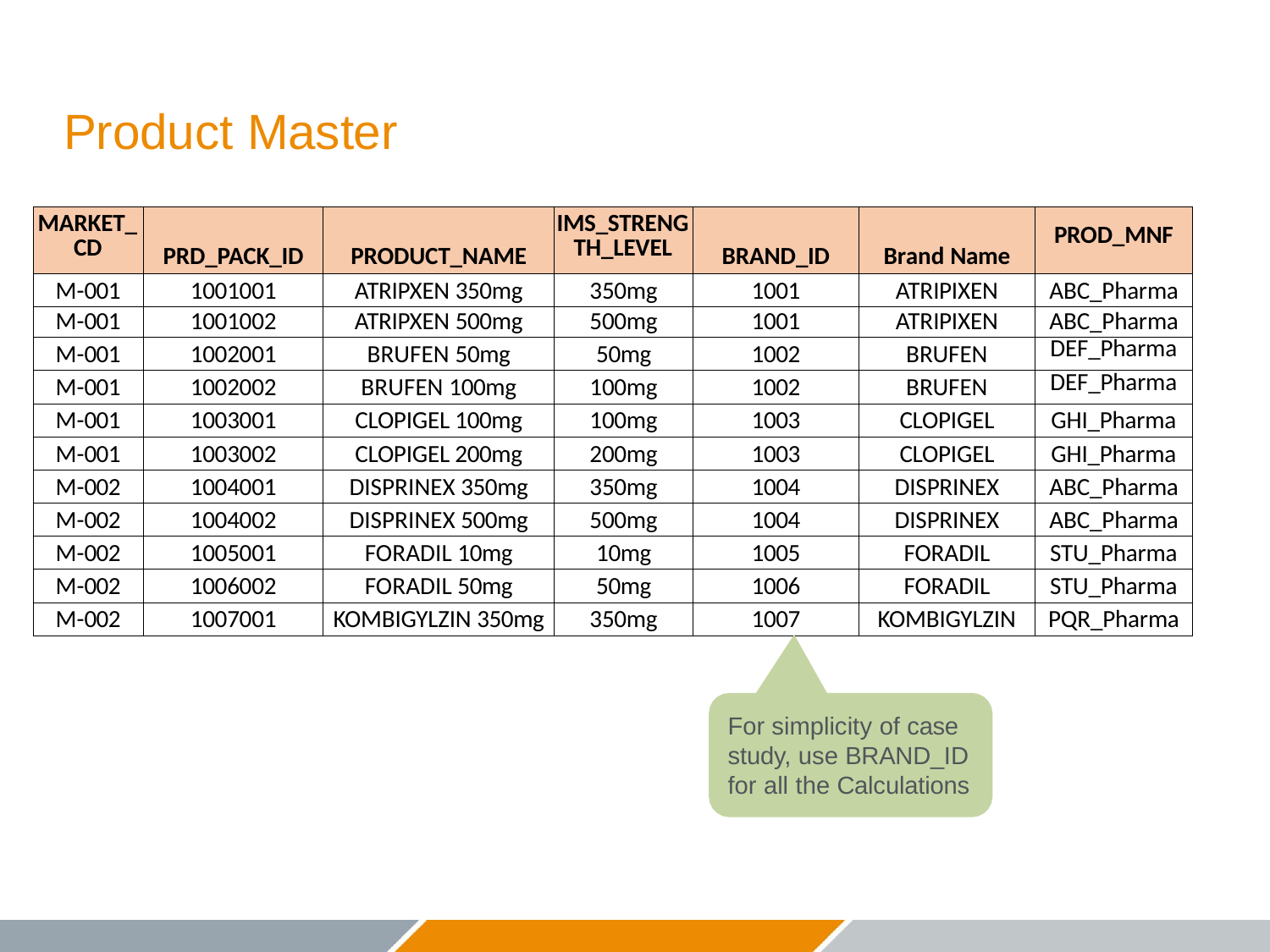

# Product Master
| MARKET\_ CD | PRD\_PACK\_ID | PRODUCT\_NAME | IMS\_STRENG TH\_LEVEL | BRAND\_ID | Brand Name | PROD\_MNF |
| --- | --- | --- | --- | --- | --- | --- |
| M-001 | 1001001 | ATRIPXEN 350mg | 350mg | 1001 | ATRIPIXEN | ABC\_Pharma |
| M-001 | 1001002 | ATRIPXEN 500mg | 500mg | 1001 | ATRIPIXEN | ABC\_Pharma |
| M-001 | 1002001 | BRUFEN 50mg | 50mg | 1002 | BRUFEN | DEF\_Pharma |
| M-001 | 1002002 | BRUFEN 100mg | 100mg | 1002 | BRUFEN | DEF\_Pharma |
| M-001 | 1003001 | CLOPIGEL 100mg | 100mg | 1003 | CLOPIGEL | GHI\_Pharma |
| M-001 | 1003002 | CLOPIGEL 200mg | 200mg | 1003 | CLOPIGEL | GHI\_Pharma |
| M-002 | 1004001 | DISPRINEX 350mg | 350mg | 1004 | DISPRINEX | ABC\_Pharma |
| M-002 | 1004002 | DISPRINEX 500mg | 500mg | 1004 | DISPRINEX | ABC\_Pharma |
| M-002 | 1005001 | FORADIL 10mg | 10mg | 1005 | FORADIL | STU\_Pharma |
| M-002 | 1006002 | FORADIL 50mg | 50mg | 1006 | FORADIL | STU\_Pharma |
| M-002 | 1007001 | KOMBIGYLZIN 350mg | 350mg | 1007 | KOMBIGYLZIN | PQR\_Pharma |

For simplicity of case study, use BRAND_ID for all the Calculations